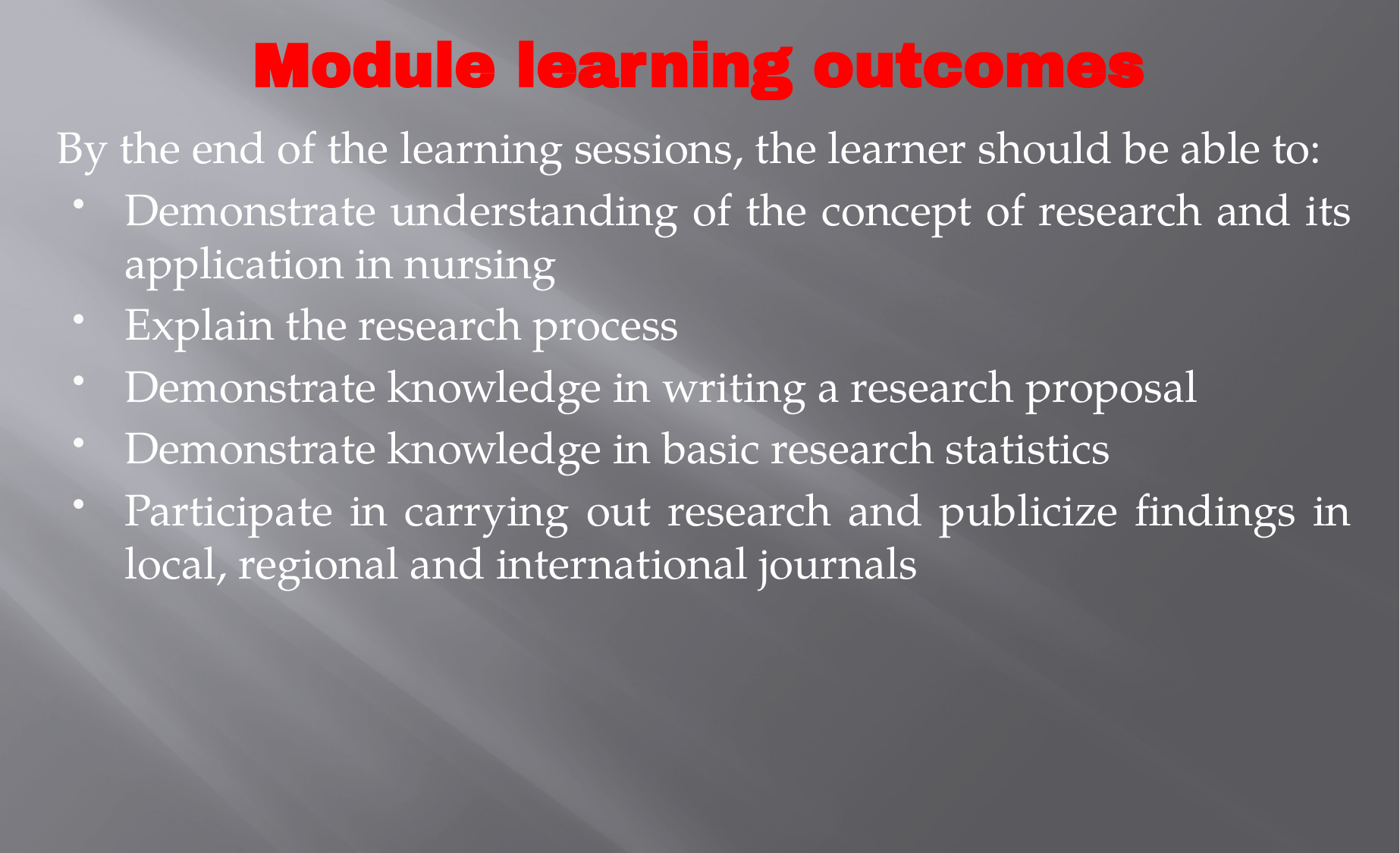

# Module learning outcomes
By the end of the learning sessions, the learner should be able to:
Demonstrate understanding of the concept of research and its application in nursing
Explain the research process
Demonstrate knowledge in writing a research proposal
Demonstrate knowledge in basic research statistics
Participate in carrying out research and publicize findings in local, regional and international journals